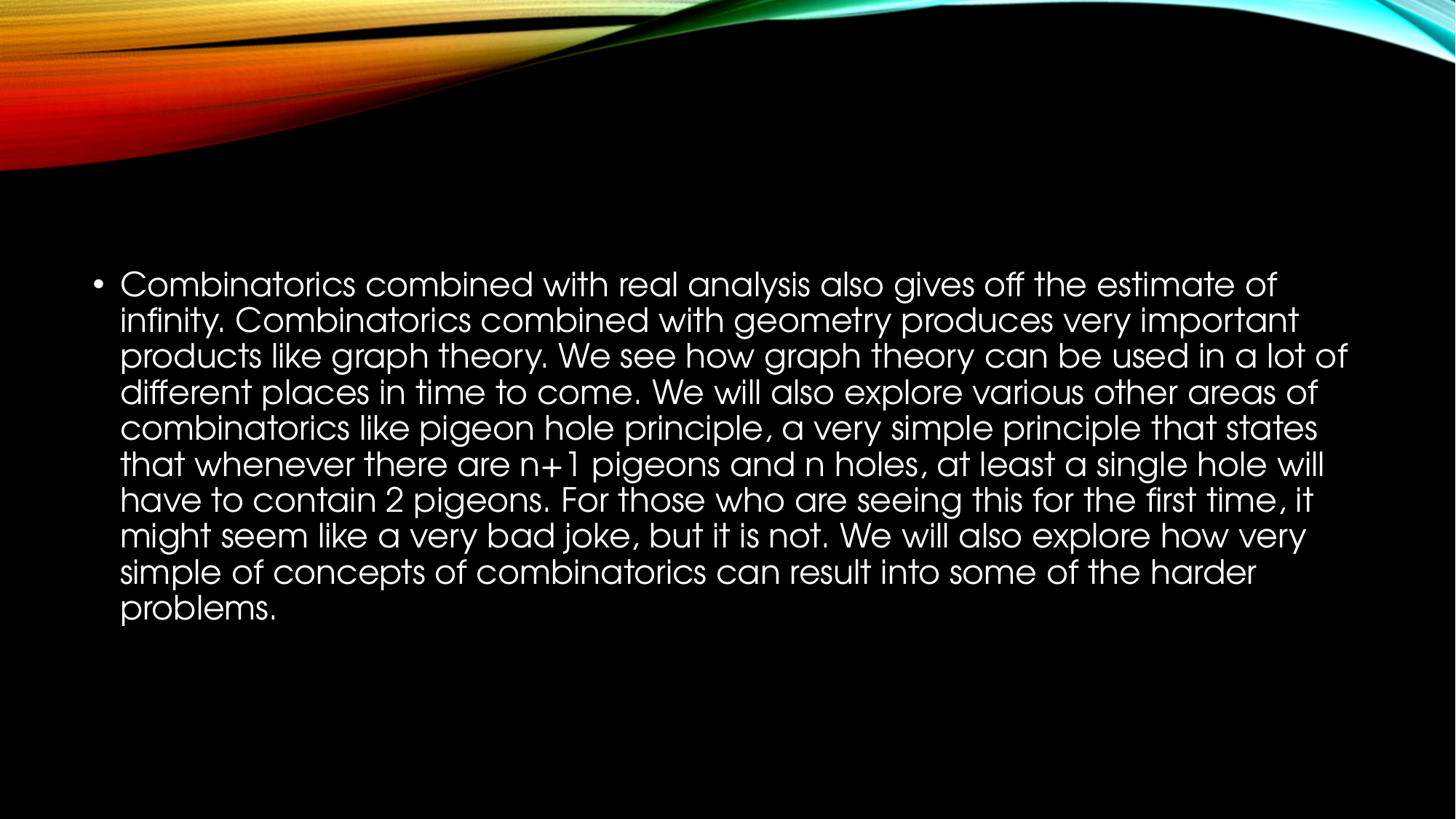

#
Combinatorics combined with real analysis also gives off the estimate of infinity. Combinatorics combined with geometry produces very important products like graph theory. We see how graph theory can be used in a lot of different places in time to come. We will also explore various other areas of combinatorics like pigeon hole principle, a very simple principle that states that whenever there are n+1 pigeons and n holes, at least a single hole will have to contain 2 pigeons. For those who are seeing this for the first time, it might seem like a very bad joke, but it is not. We will also explore how very simple of concepts of combinatorics can result into some of the harder problems.